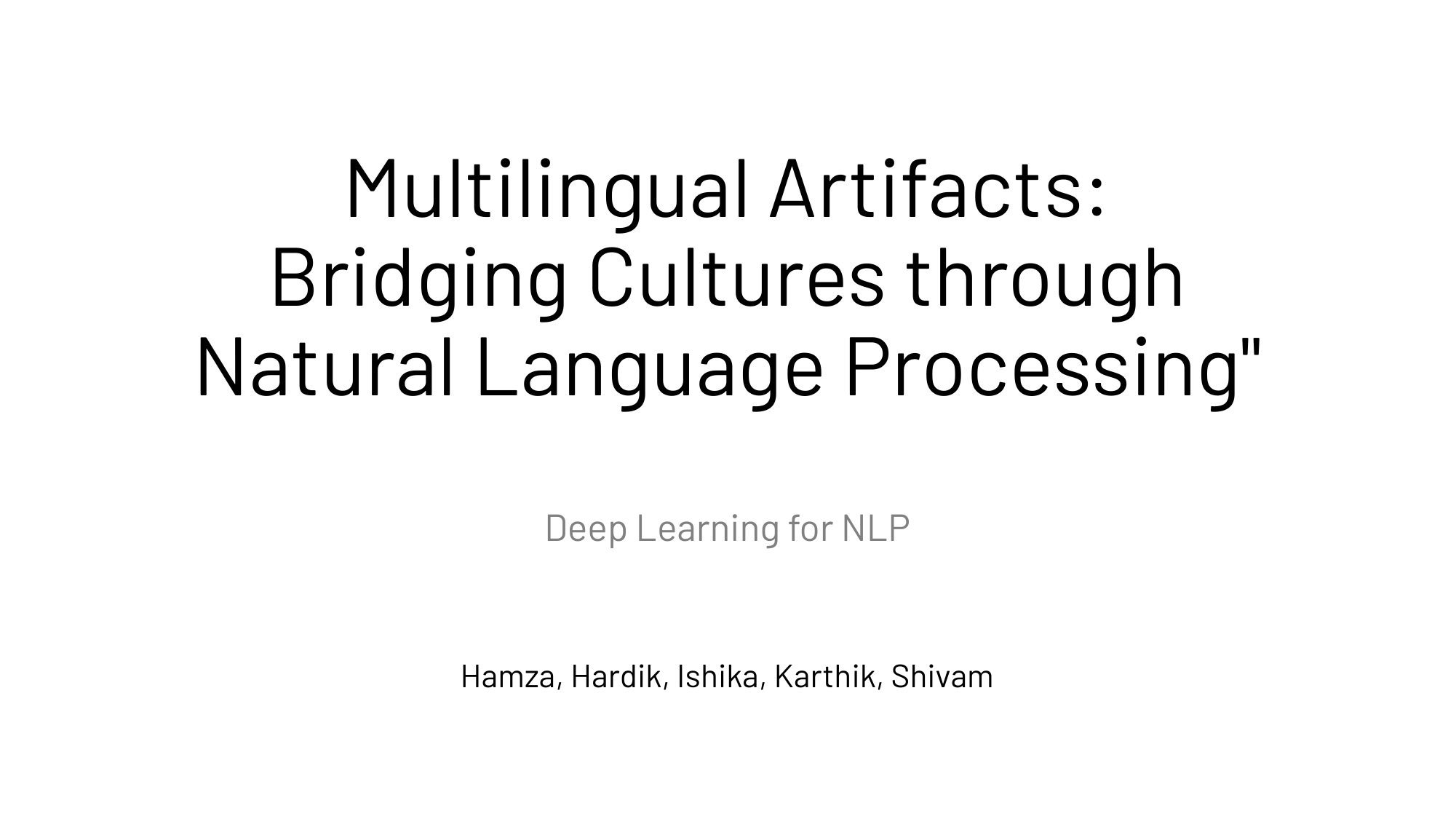

# Multilingual Artifacts: Bridging Cultures through Natural Language Processing"
Deep Learning for NLP

Hamza, Hardik, Ishika, Karthik, Shivam